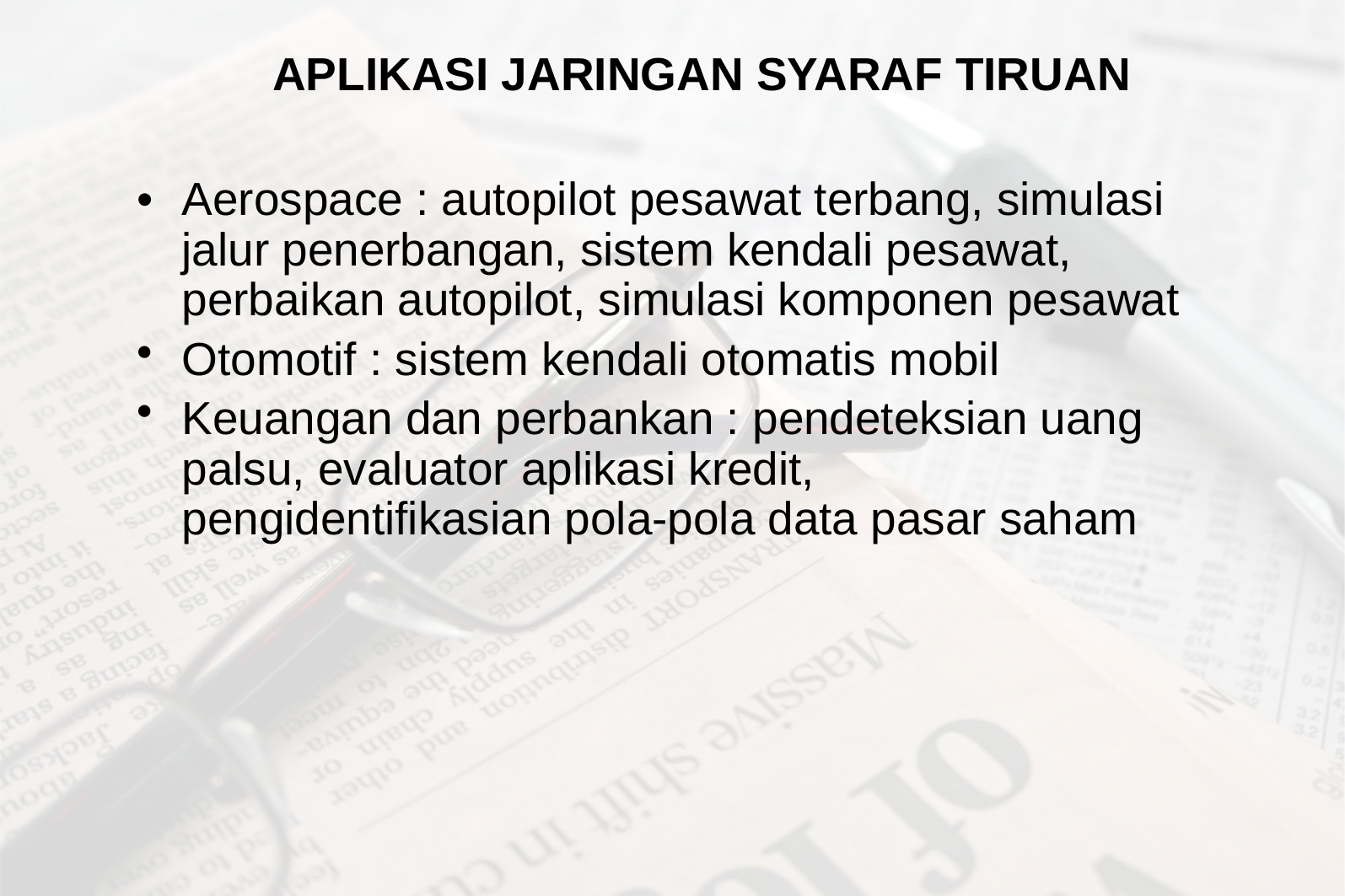

# APLIKASI JARINGAN SYARAF TIRUAN
• 	Aerospace : autopilot pesawat terbang, simulasi jalur penerbangan, sistem kendali pesawat, perbaikan autopilot, simulasi komponen pesawat
Otomotif : sistem kendali otomatis mobil
Keuangan dan perbankan : pendeteksian uang palsu, evaluator aplikasi kredit, pengidentifikasian pola-pola data pasar saham